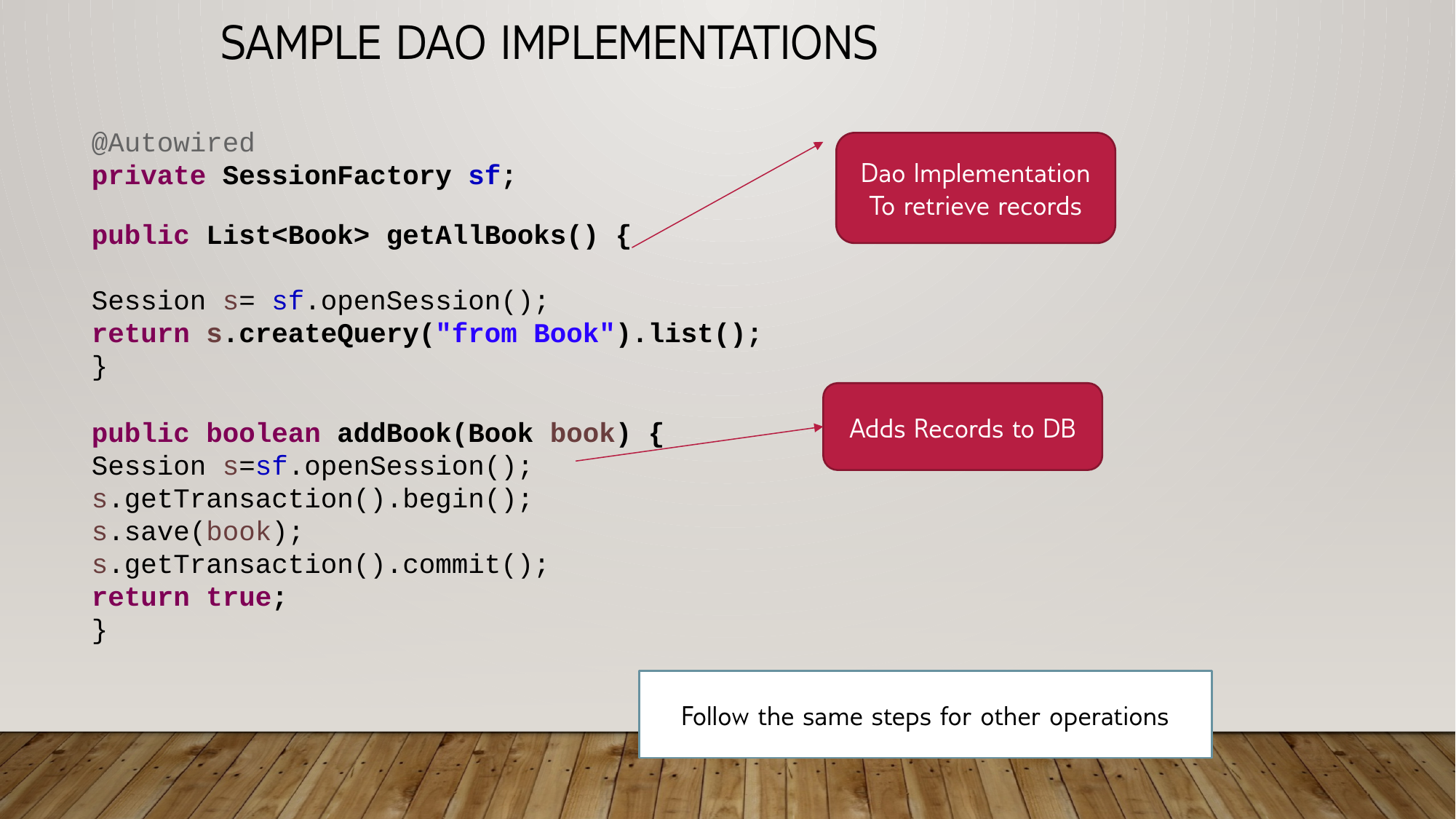

Sample Dao Implementations

@Autowired
private SessionFactory sf;
Dao Implementation
To retrieve records
public List<Book> getAllBooks() {

Session s= sf.openSession();
return s.createQuery("from Book").list();
}
Adds Records to DB
public boolean addBook(Book book) {
Session s=sf.openSession();
s.getTransaction().begin();
s.save(book);
s.getTransaction().commit();
return true;
}
Follow the same steps for other operations